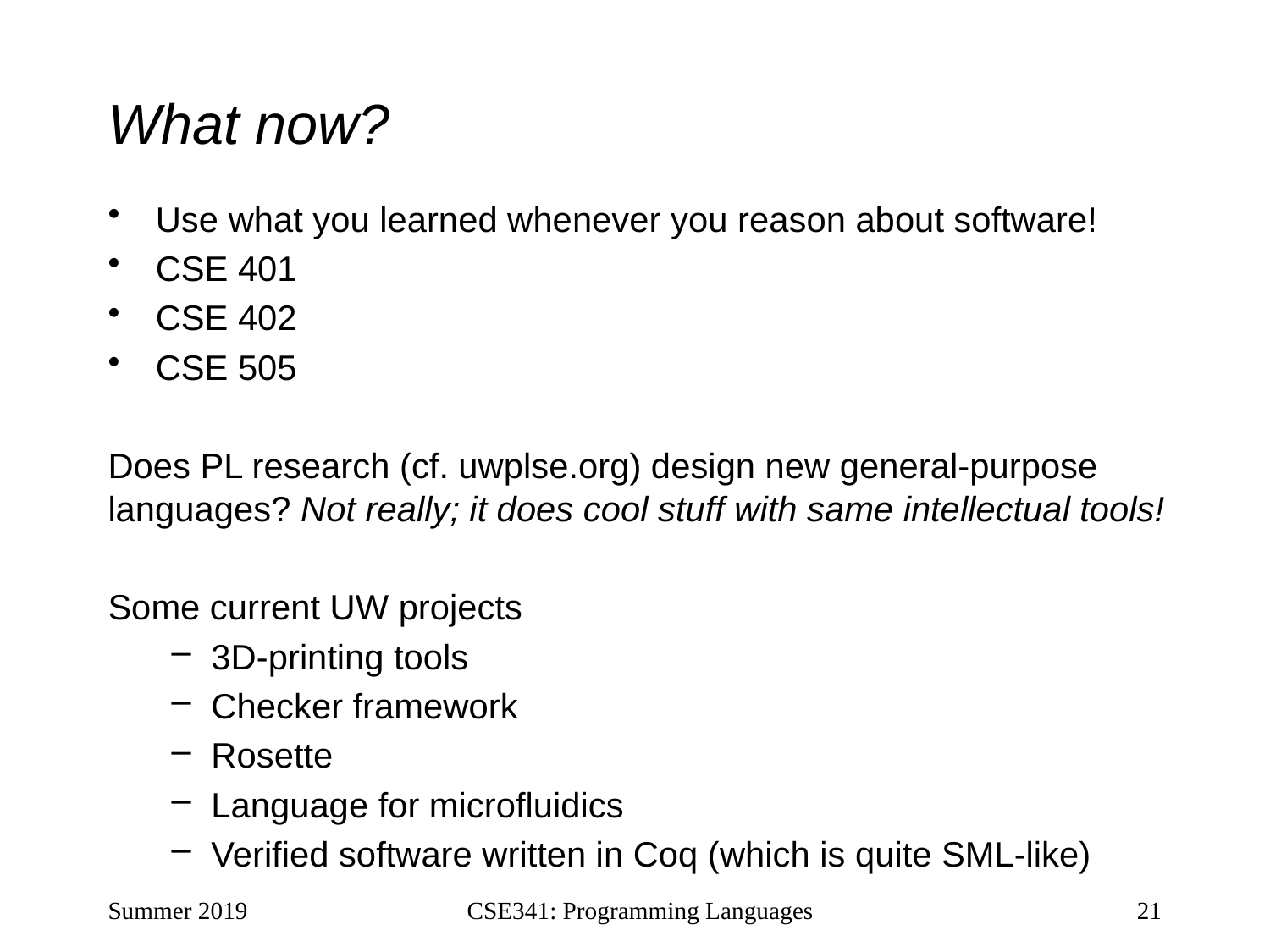

# What now?
Use what you learned whenever you reason about software!
CSE 401
CSE 402
CSE 505

Does PL research (cf. uwplse.org) design new general-purpose languages? Not really; it does cool stuff with same intellectual tools!

Some current UW projects
3D-printing tools
Checker framework
Rosette
Language for microfluidics
Verified software written in Coq (which is quite SML-like)
Summer 2019
CSE341: Programming Languages
21